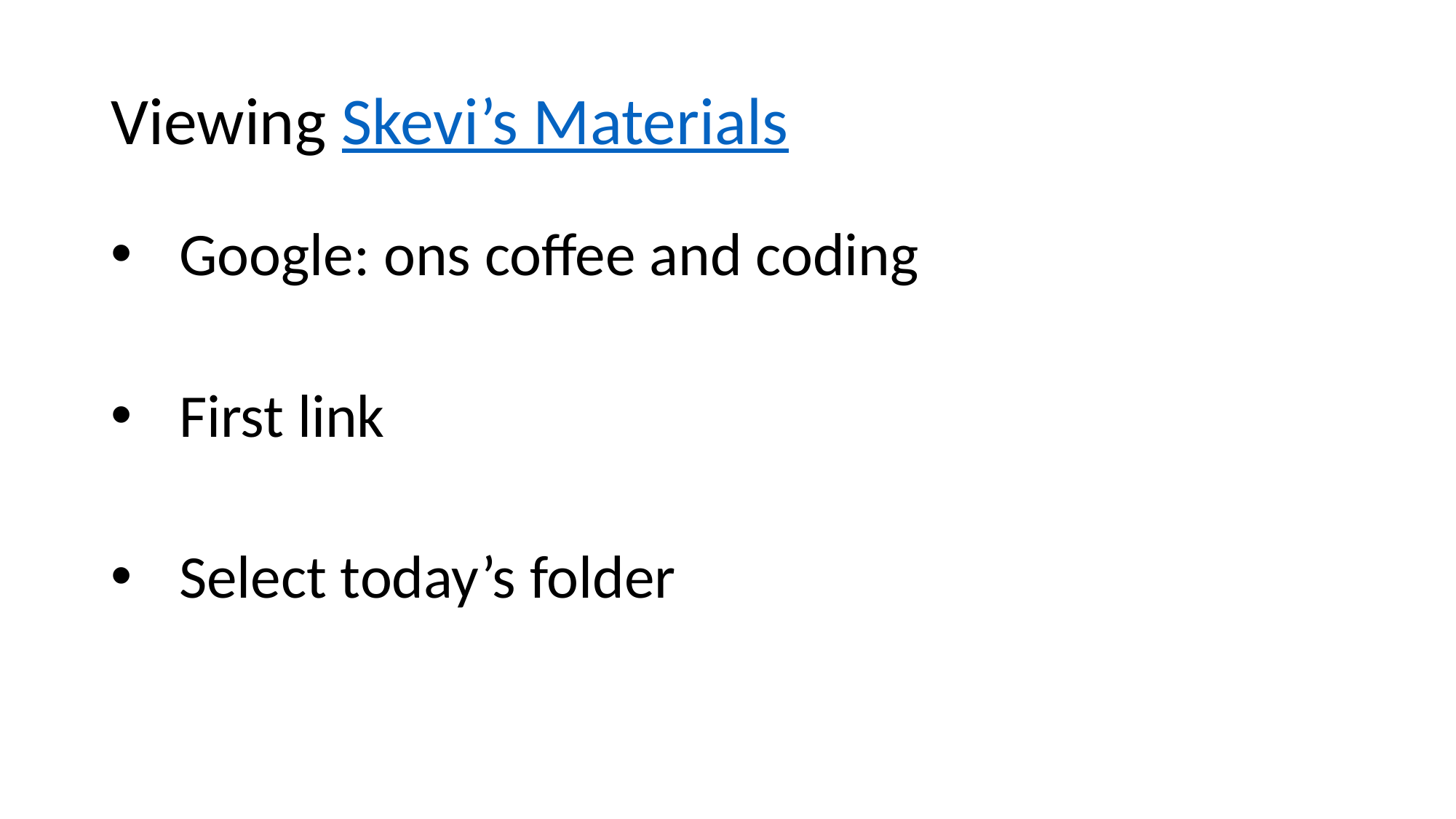

# Viewing Skevi’s Materials
Google: ons coffee and coding

First link

Select today’s folder